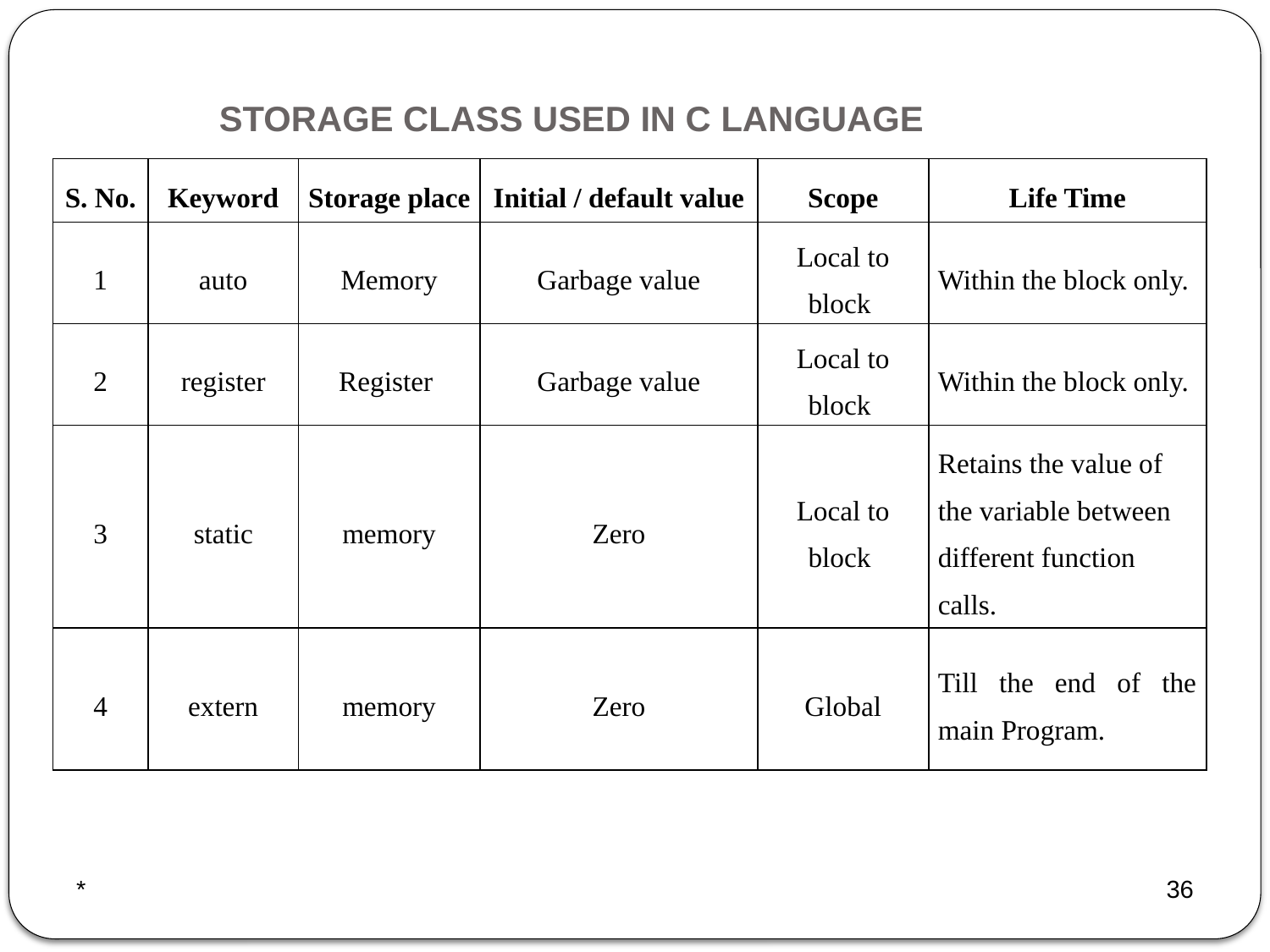

STORAGE CLASS USED IN C LANGUAGE
| S. No. | Keyword | Storage place | Initial / default value | Scope | Life Time |
| --- | --- | --- | --- | --- | --- |
| 1 | auto | Memory | Garbage value | Local to block | Within the block only. |
| 2 | register | Register | Garbage value | Local to block | Within the block only. |
| 3 | static | memory | Zero | Local to block | Retains the value of the variable between different function calls. |
| 4 | extern | memory | Zero | Global | Till the end of the main Program. |
*
36